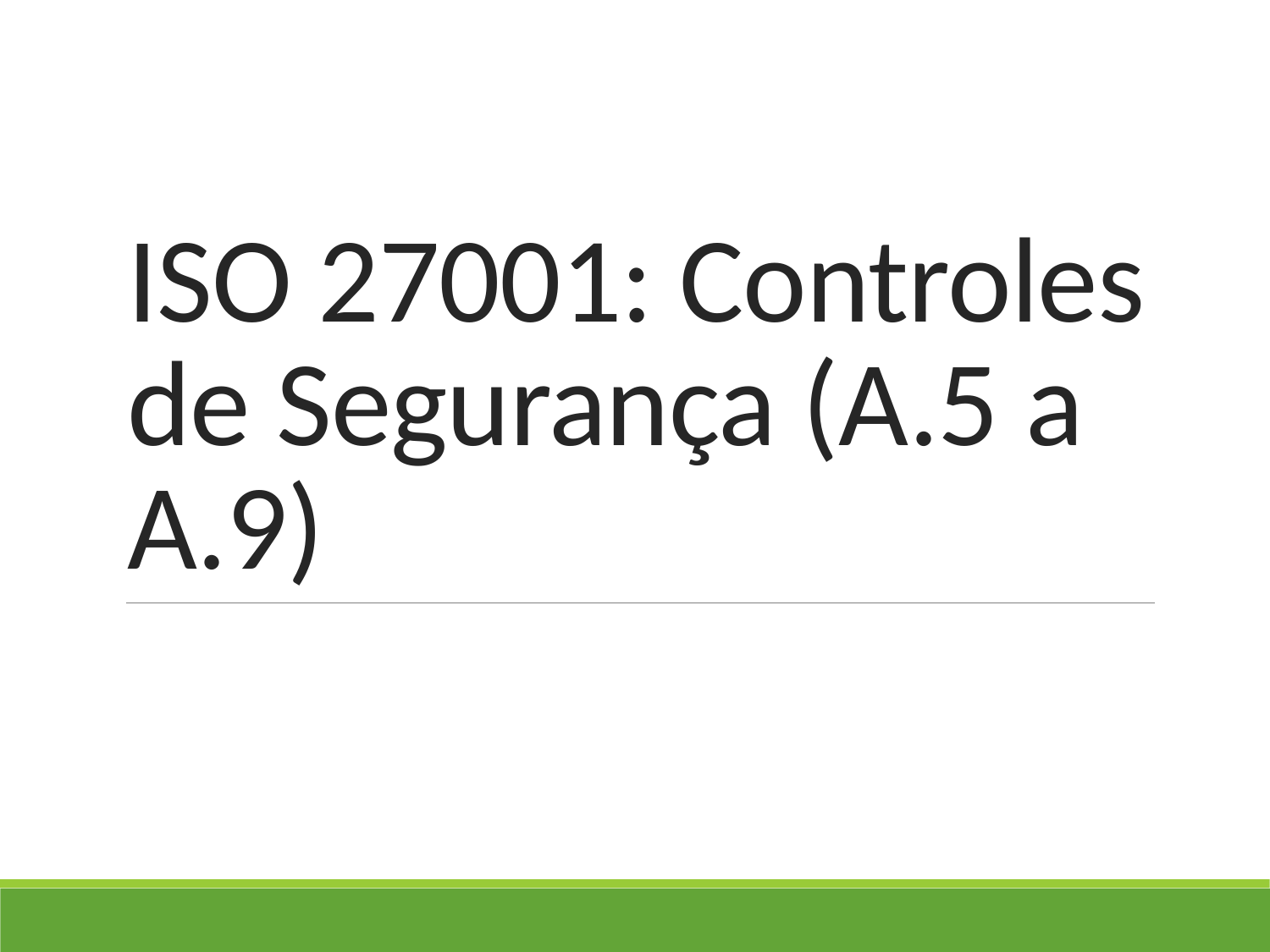

# ISO 27001: Controles de Segurança (A.5 a A.9)